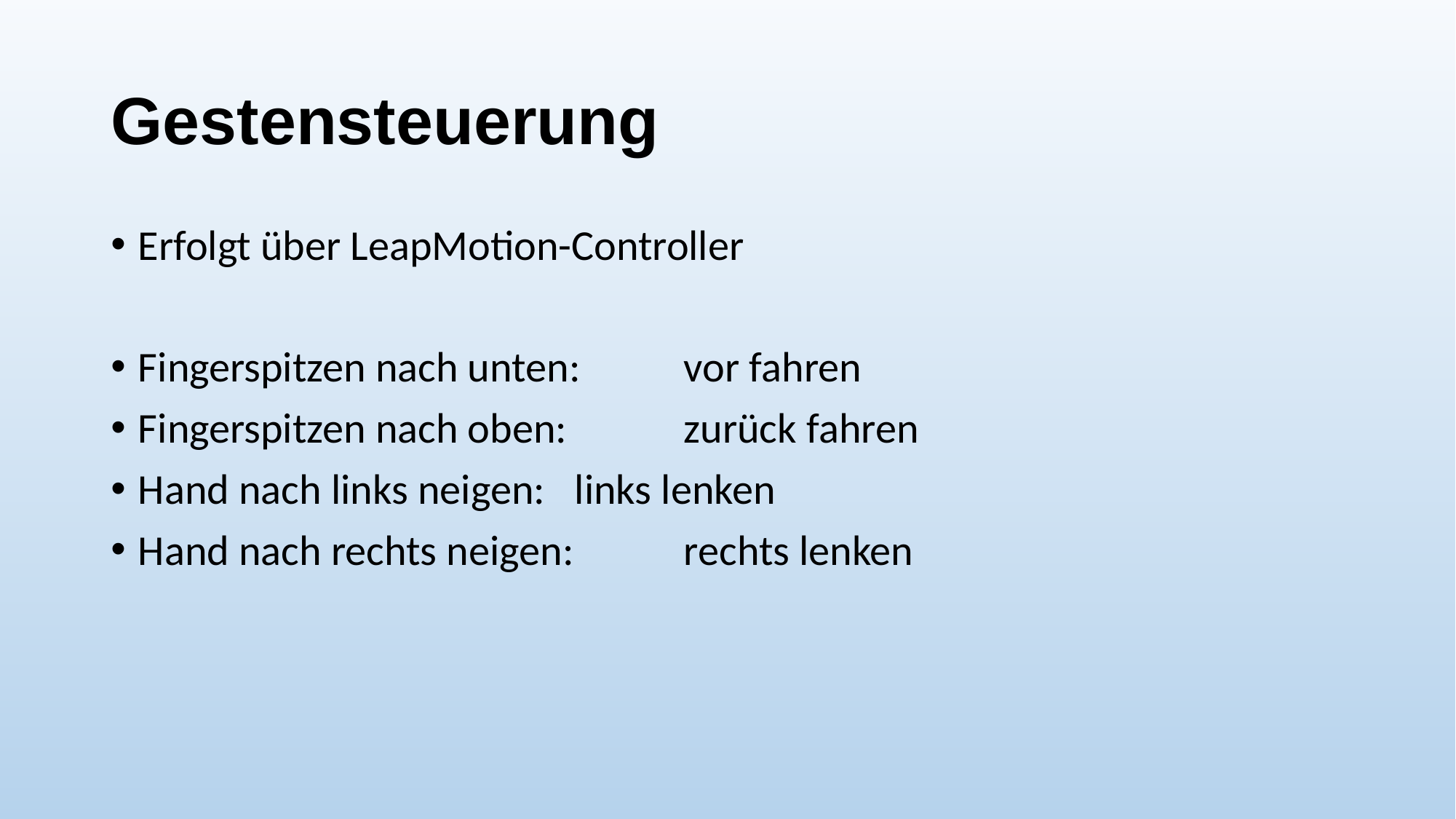

# Gestensteuerung
Erfolgt über LeapMotion-Controller

Fingerspitzen nach unten: 	vor fahren
Fingerspitzen nach oben: 	zurück fahren
Hand nach links neigen: 	links lenken
Hand nach rechts neigen: 	rechts lenken